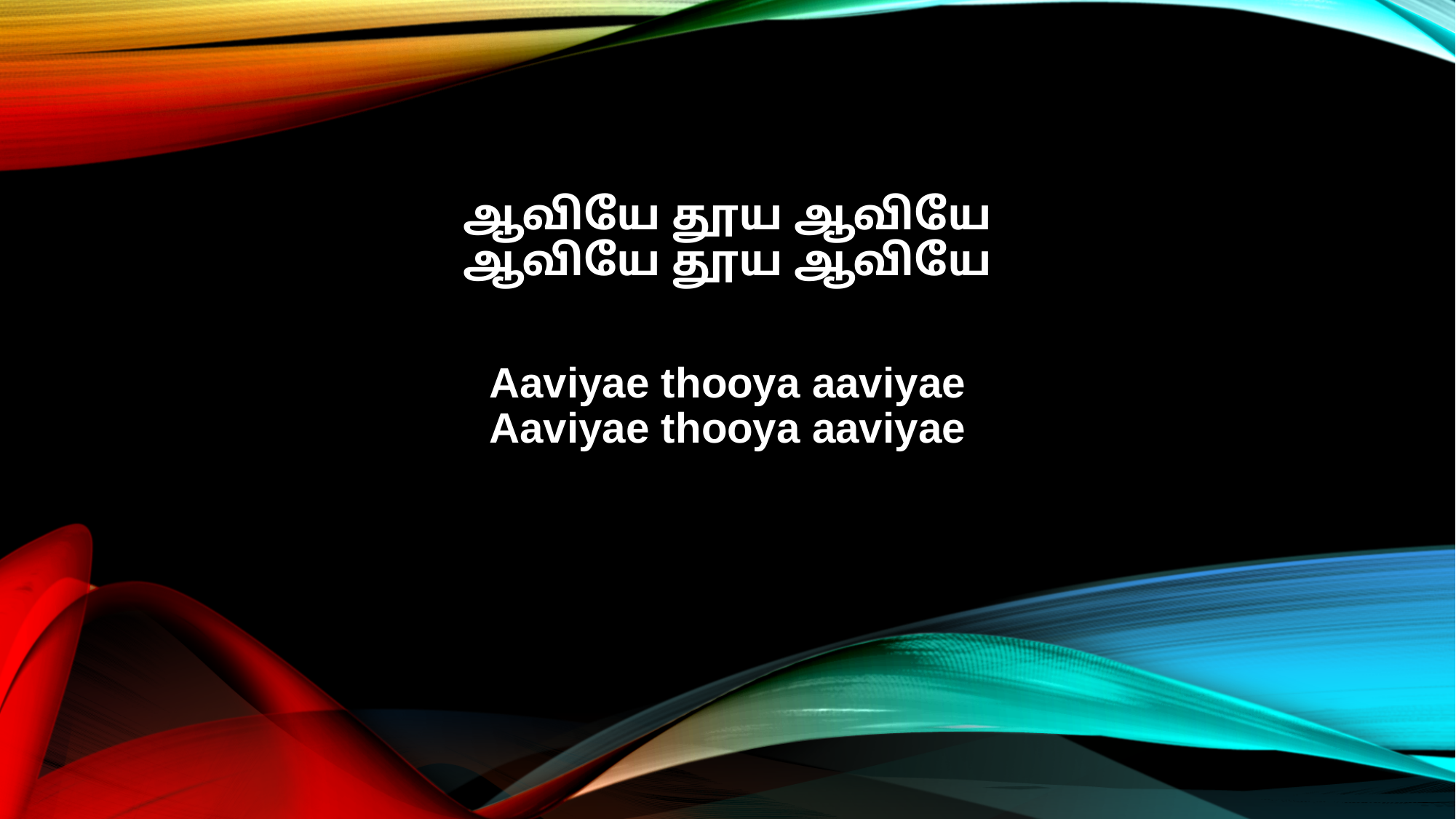

ஆவியே தூய ஆவியே
ஆவியே தூய ஆவியே

Aaviyae thooya aaviyae
Aaviyae thooya aaviyae